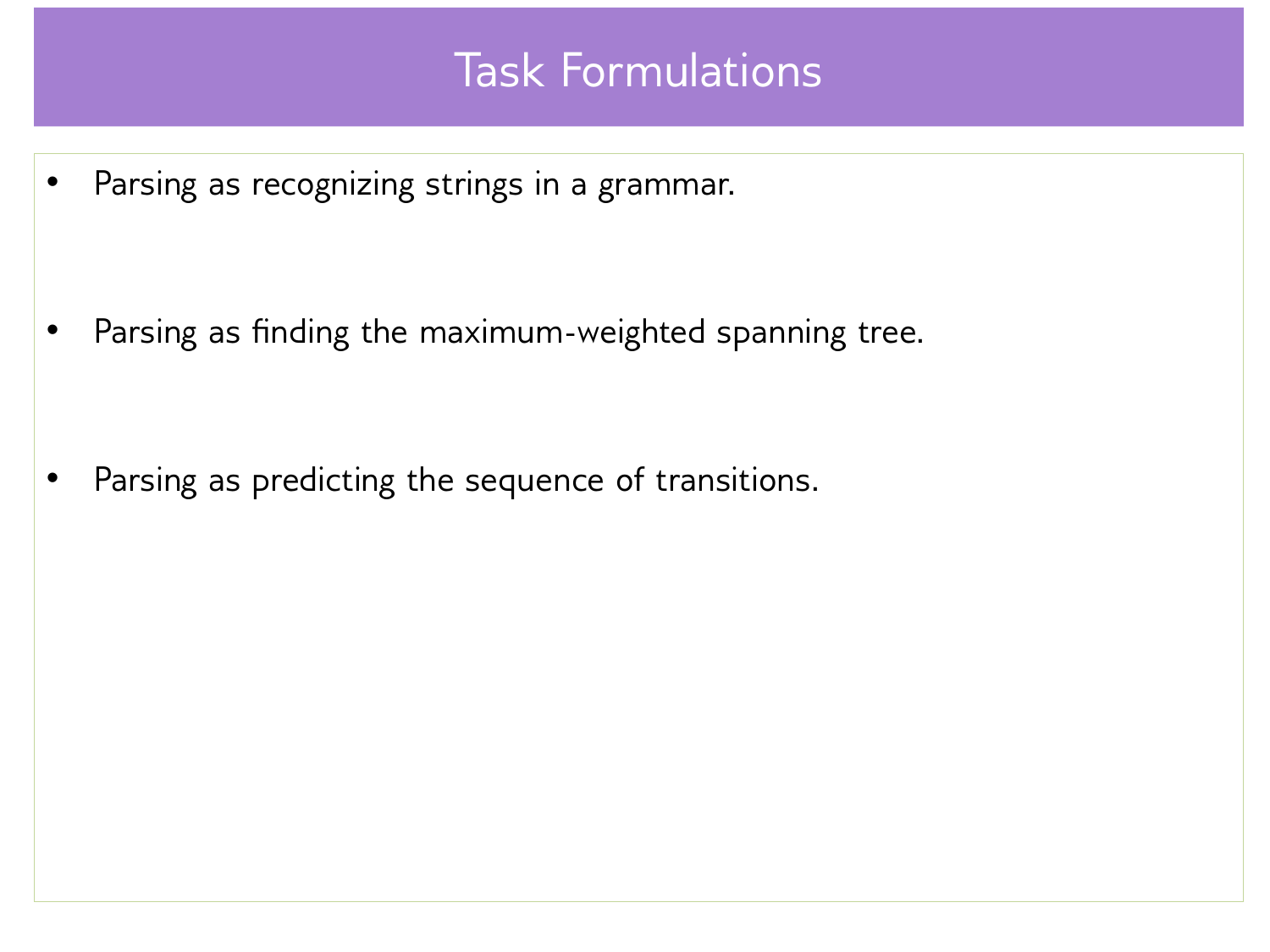

# Task Formulations
Parsing as recognizing strings in a grammar.

Parsing as finding the maximum-weighted spanning tree.

Parsing as predicting the sequence of transitions.